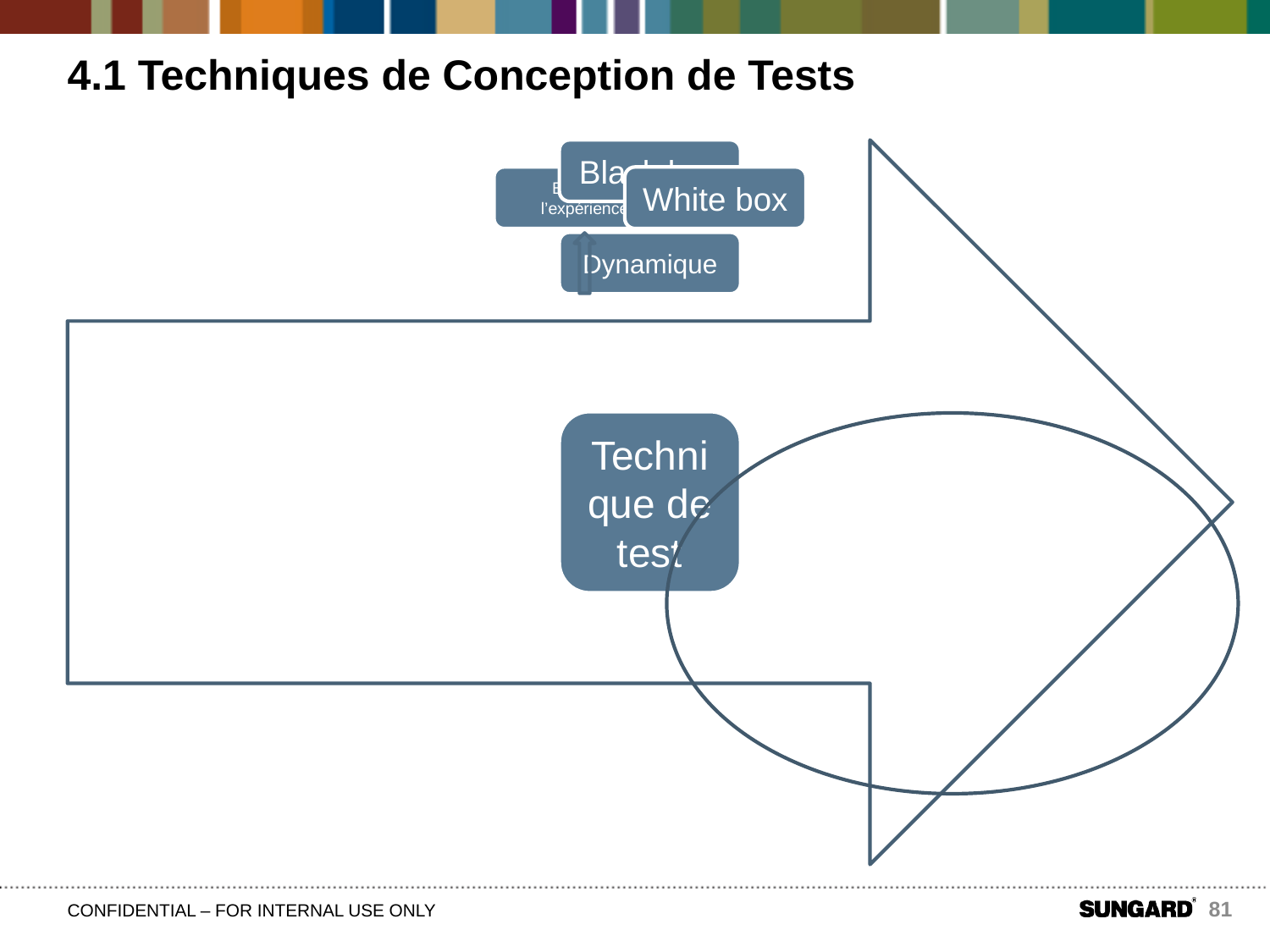

# 4.1 Techniques de Conception de Tests
Technique de test
Black box
Basé sur l’expérience
Dynamique
White box

81